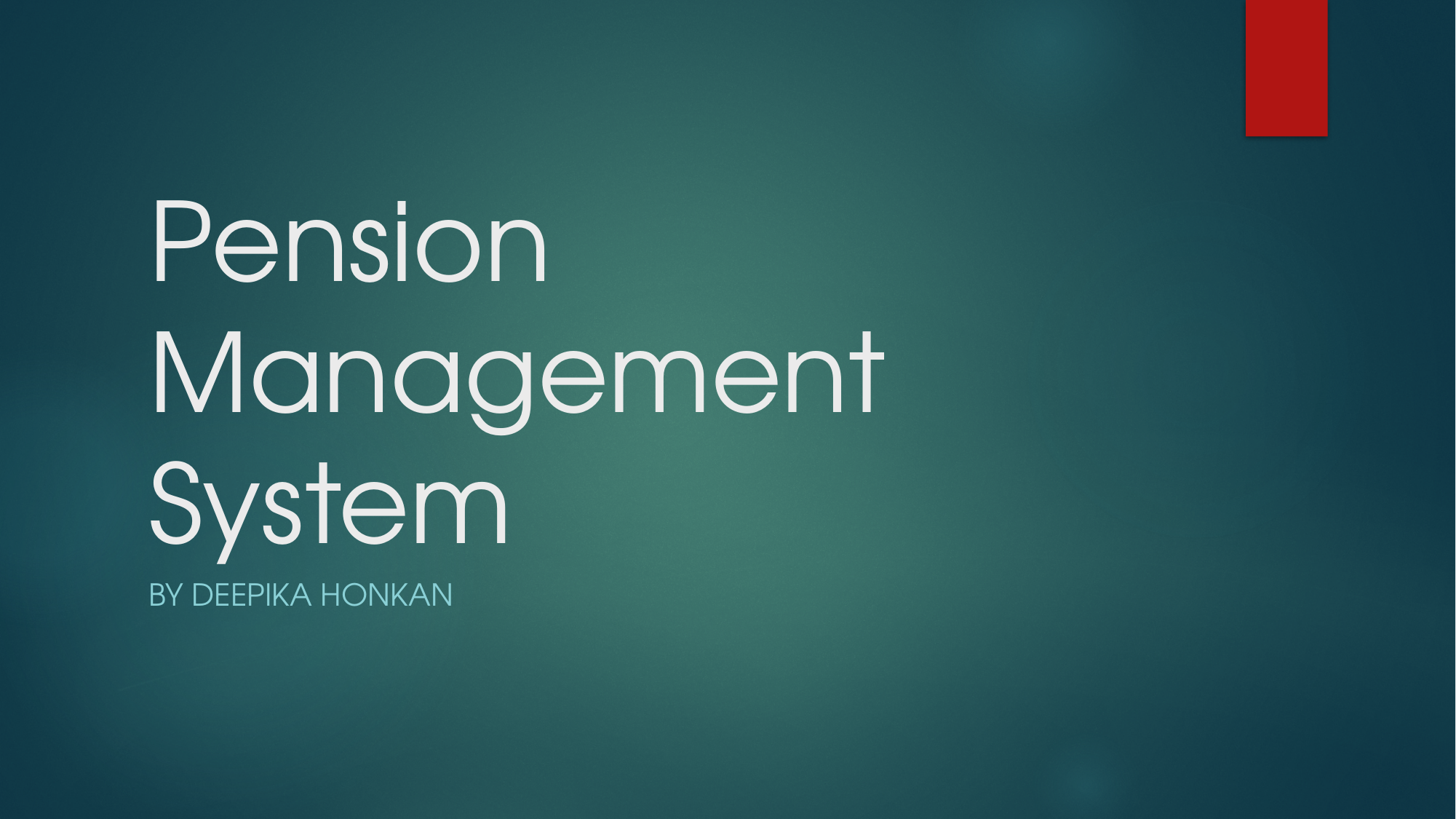

# Pension Management System
By Deepika honkan